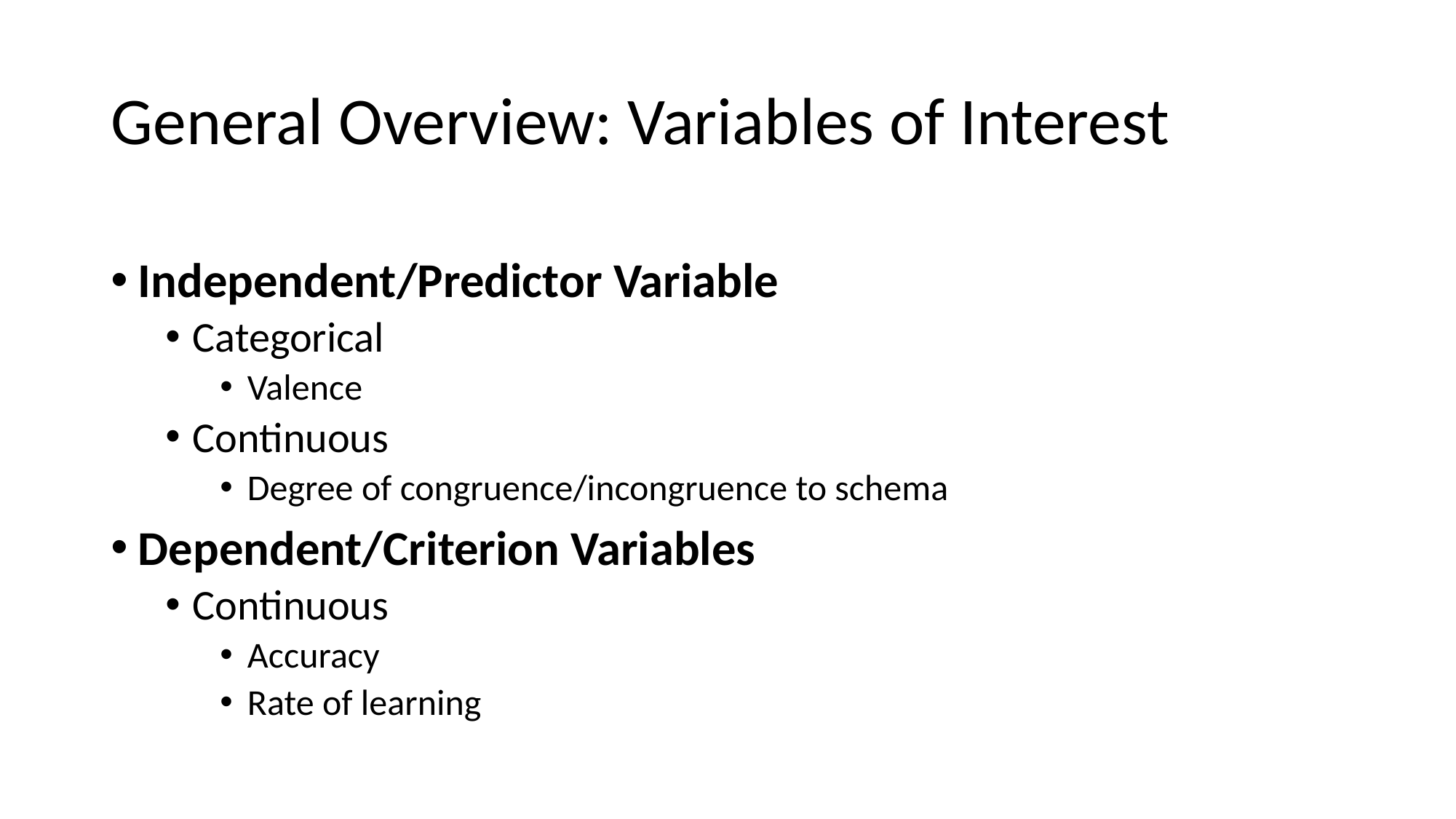

# General Overview: Variables of Interest
Independent/Predictor Variable
Categorical
Valence
Continuous
Degree of congruence/incongruence to schema
Dependent/Criterion Variables
Continuous
Accuracy
Rate of learning